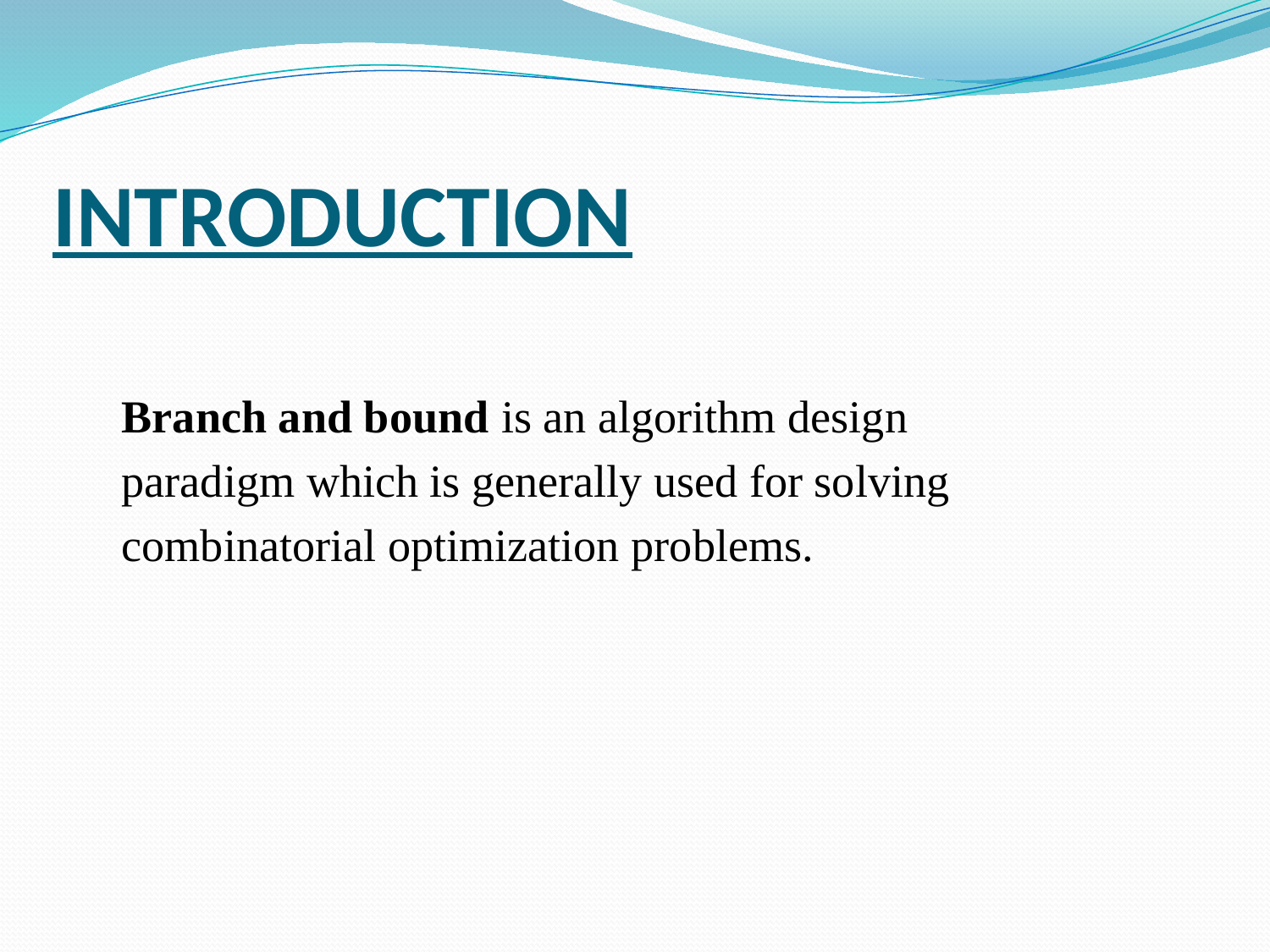

# INTRODUCTION
    Branch and bound is an algorithm design
    paradigm which is generally used for solving
    combinatorial optimization problems.